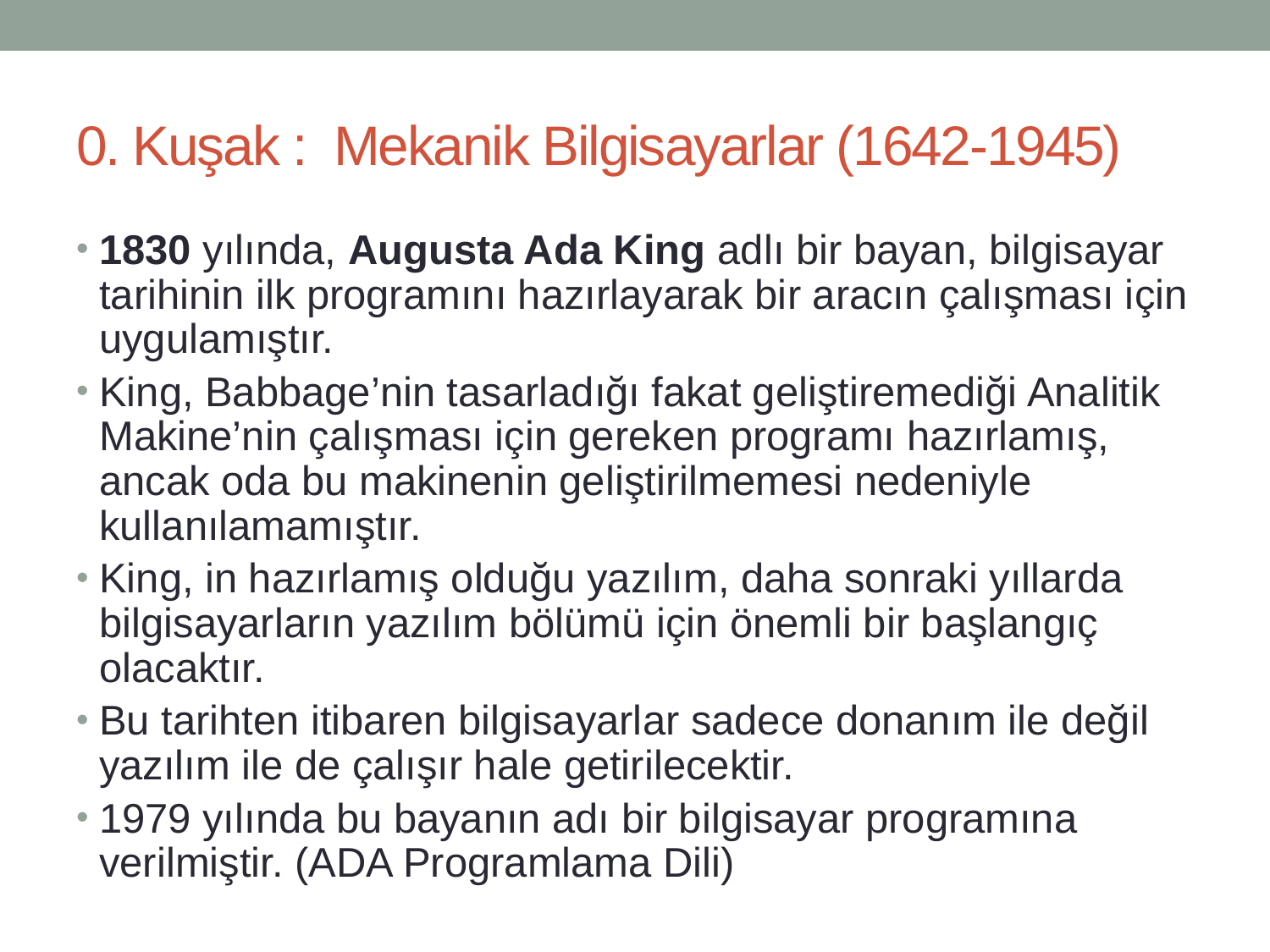

# 0. Kuşak :  Mekanik Bilgisayarlar (1642-1945)
1830 yılında, Augusta Ada King adlı bir bayan, bilgisayar tarihinin ilk programını hazırlayarak bir aracın çalışması için uygulamıştır.
King, Babbage’nin tasarladığı fakat geliştiremediği Analitik Makine’nin çalışması için gereken programı hazırlamış, ancak oda bu makinenin geliştirilmemesi nedeniyle kullanılamamıştır.
King, in hazırlamış olduğu yazılım, daha sonraki yıllarda bilgisayarların yazılım bölümü için önemli bir başlangıç olacaktır.
Bu tarihten itibaren bilgisayarlar sadece donanım ile değil yazılım ile de çalışır hale getirilecektir.
1979 yılında bu bayanın adı bir bilgisayar programına verilmiştir. (ADA Programlama Dili)